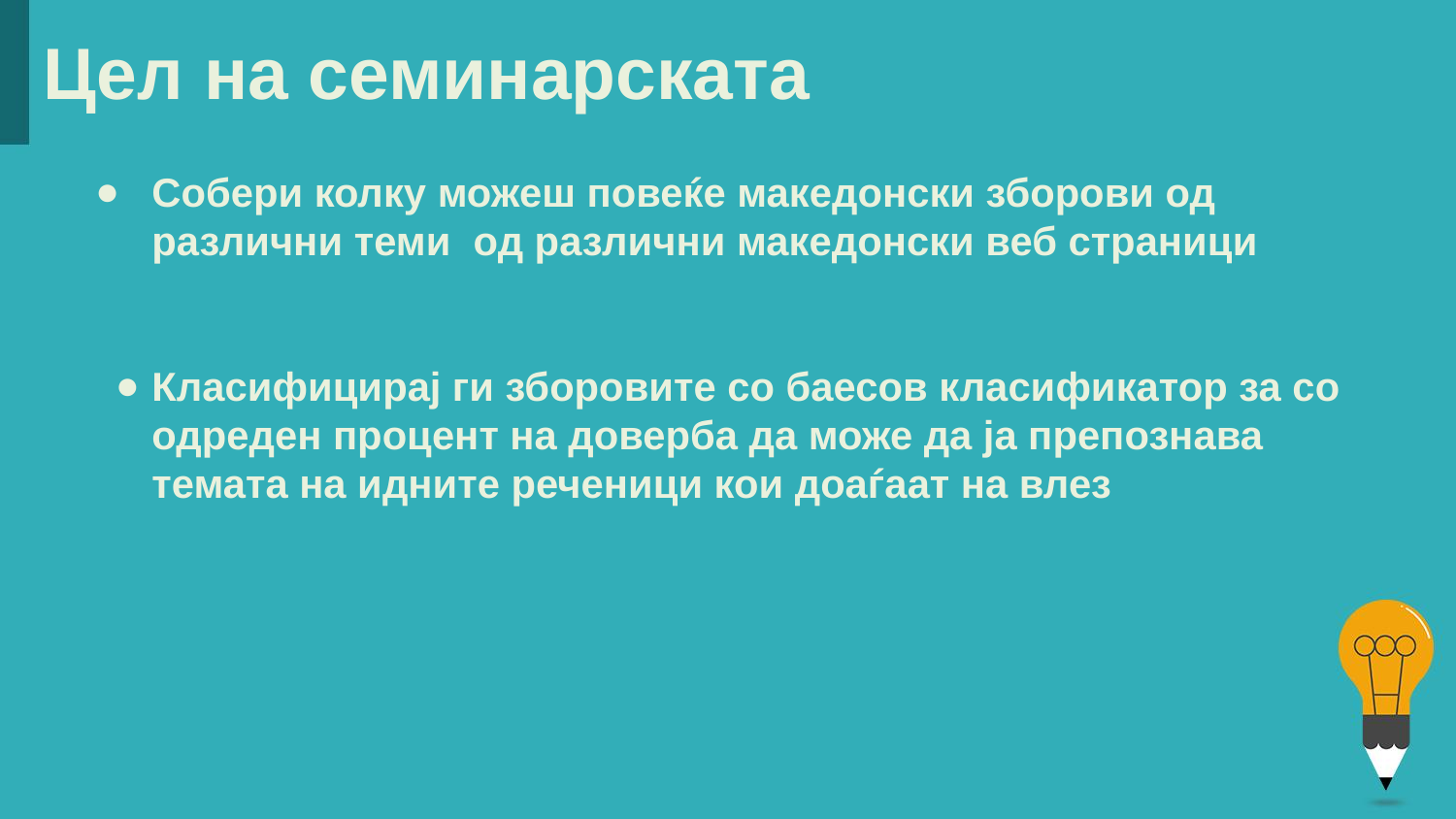

# Цел на семинарската
Собери колку можеш повеќе македонски зборови од различни теми  од различни македонски веб страници

Класифицирај ги зборовите со баесов класификатор за со одреден процент на доверба да може да ја препознава темата на идните реченици кои доаѓаат на влез